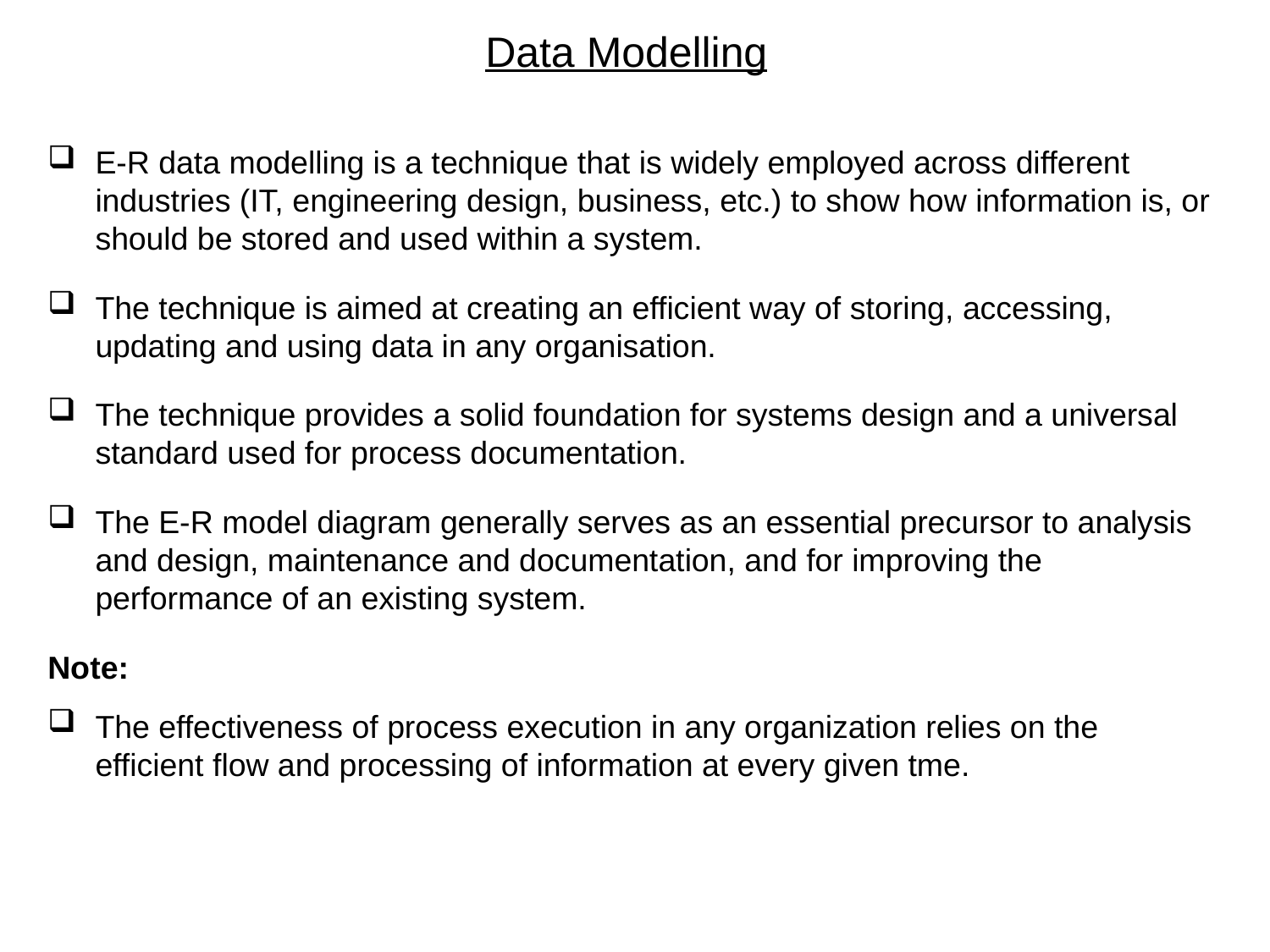

# Data Modelling
E-R data modelling is a technique that is widely employed across different industries (IT, engineering design, business, etc.) to show how information is, or should be stored and used within a system.

The technique is aimed at creating an efficient way of storing, accessing, updating and using data in any organisation.

The technique provides a solid foundation for systems design and a universal standard used for process documentation.

The E-R model diagram generally serves as an essential precursor to analysis and design, maintenance and documentation, and for improving the performance of an existing system.

Note:

The effectiveness of process execution in any organization relies on the efficient flow and processing of information at every given tme.